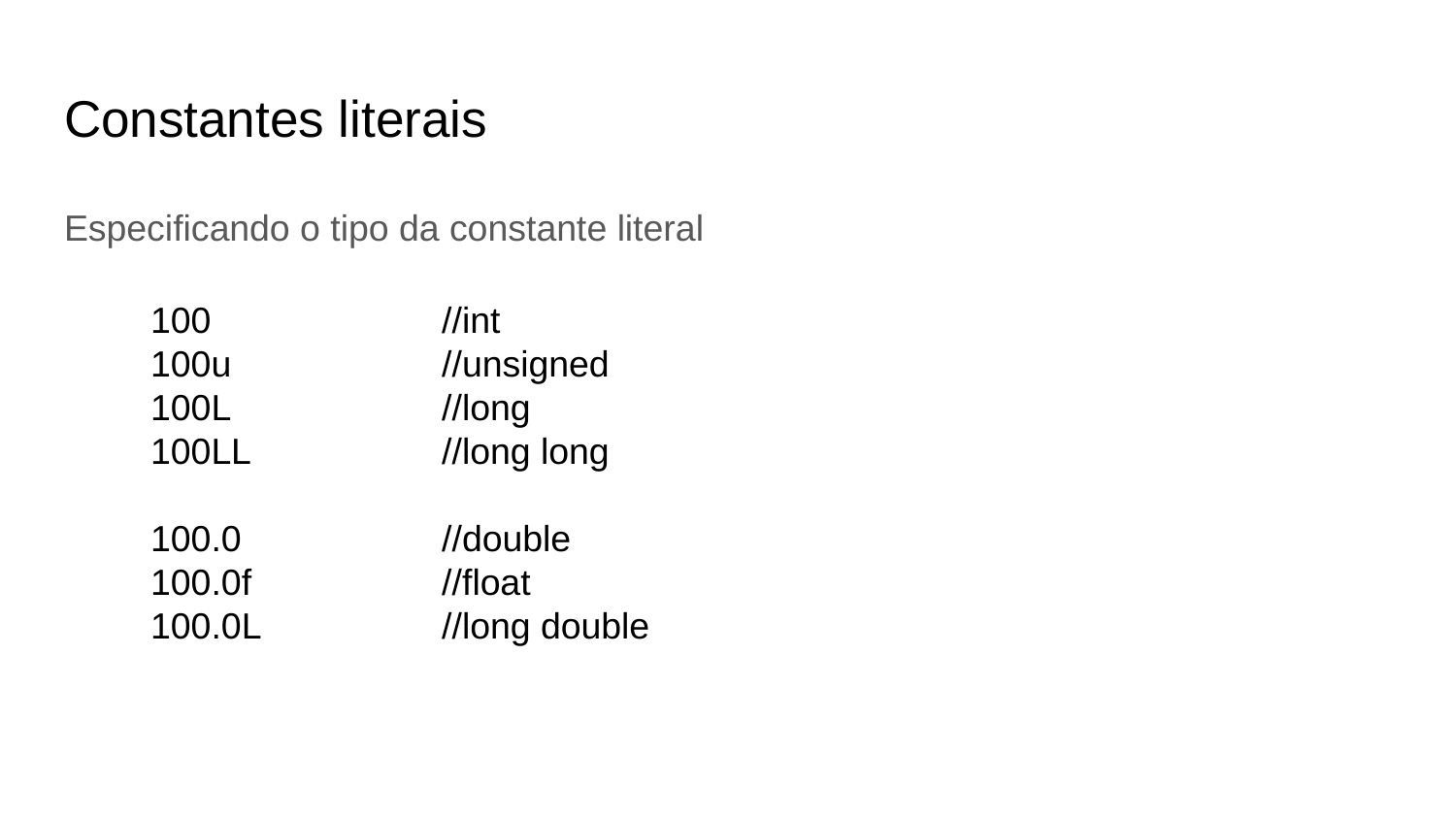

# Constantes literais
Especificando o tipo da constante literal

100 		//int
100u		//unsigned
100L		//long
100LL		//long long

100.0		//double
100.0f		//float
100.0L		//long double